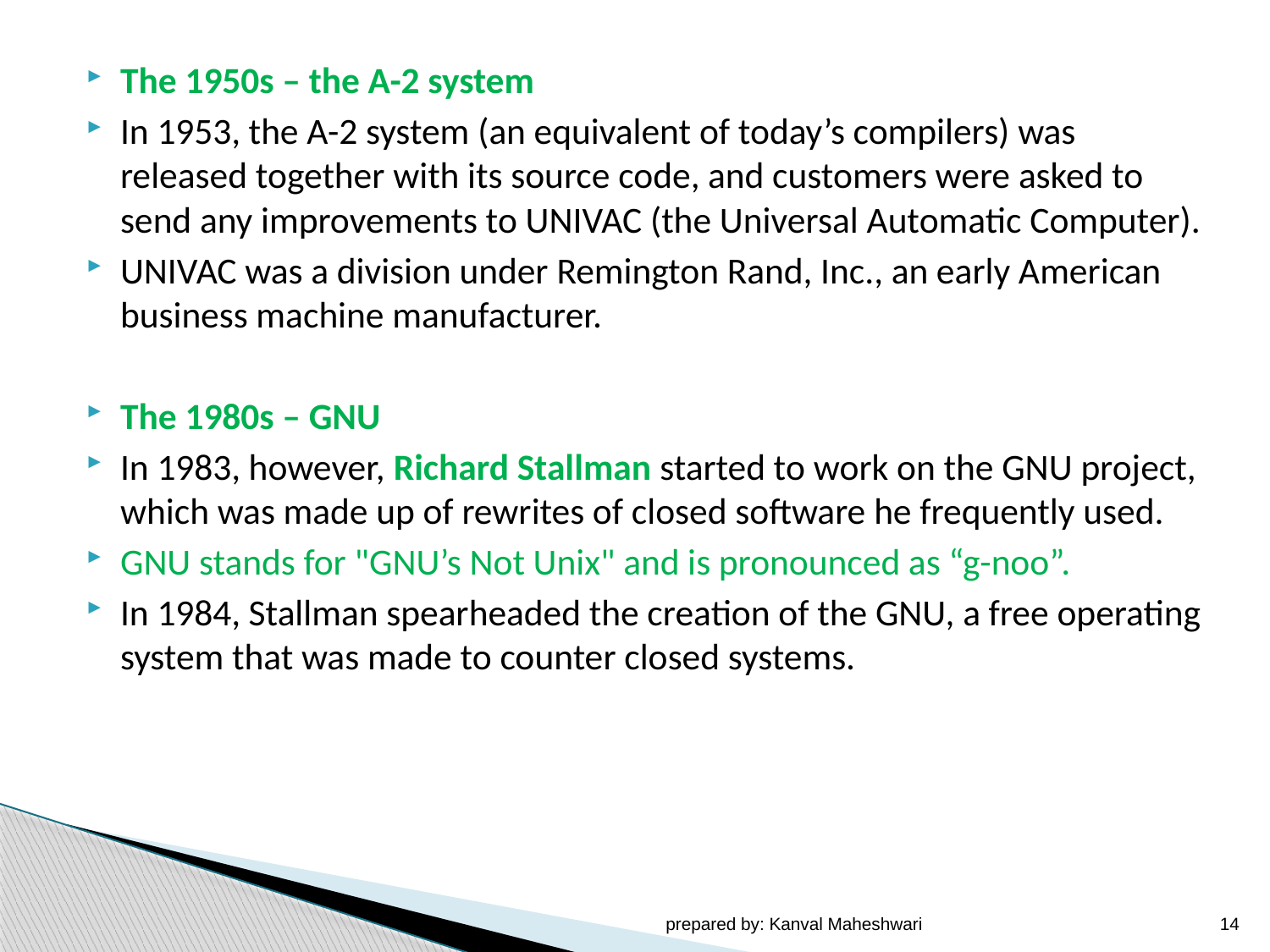

The 1950s – the A-2 system
In 1953, the A-2 system (an equivalent of today’s compilers) was released together with its source code, and customers were asked to send any improvements to UNIVAC (the Universal Automatic Computer).
UNIVAC was a division under Remington Rand, Inc., an early American business machine manufacturer.

The 1980s – GNU
In 1983, however, Richard Stallman started to work on the GNU project, which was made up of rewrites of closed software he frequently used.
GNU stands for "GNU’s Not Unix" and is pronounced as “g-noo”.
In 1984, Stallman spearheaded the creation of the GNU, a free operating system that was made to counter closed systems.

prepared by: Kanval Maheshwari
14